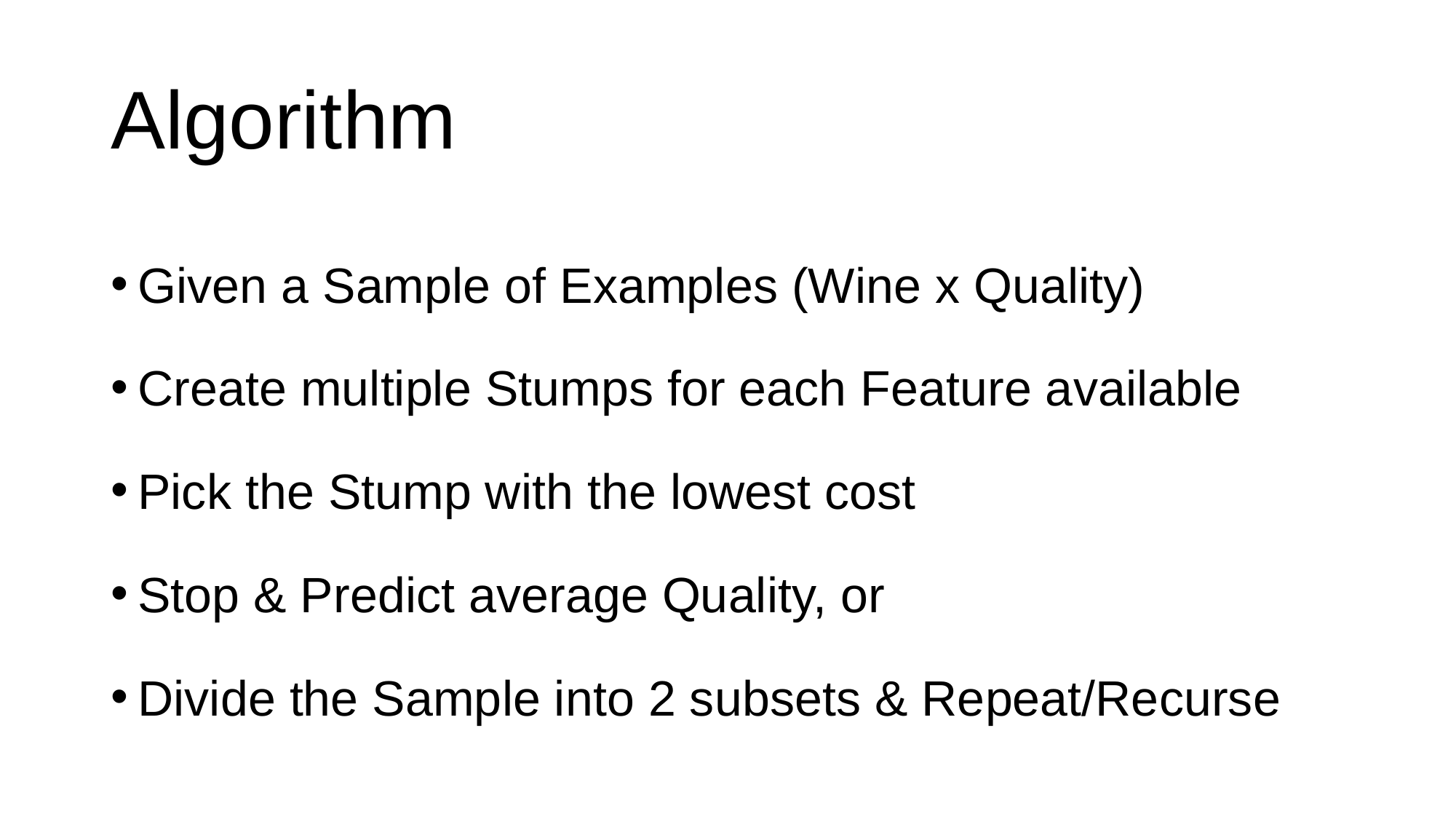

# Algorithm
Given a Sample of Examples (Wine x Quality)
Create multiple Stumps for each Feature available
Pick the Stump with the lowest cost
Stop & Predict average Quality, or
Divide the Sample into 2 subsets & Repeat/Recurse